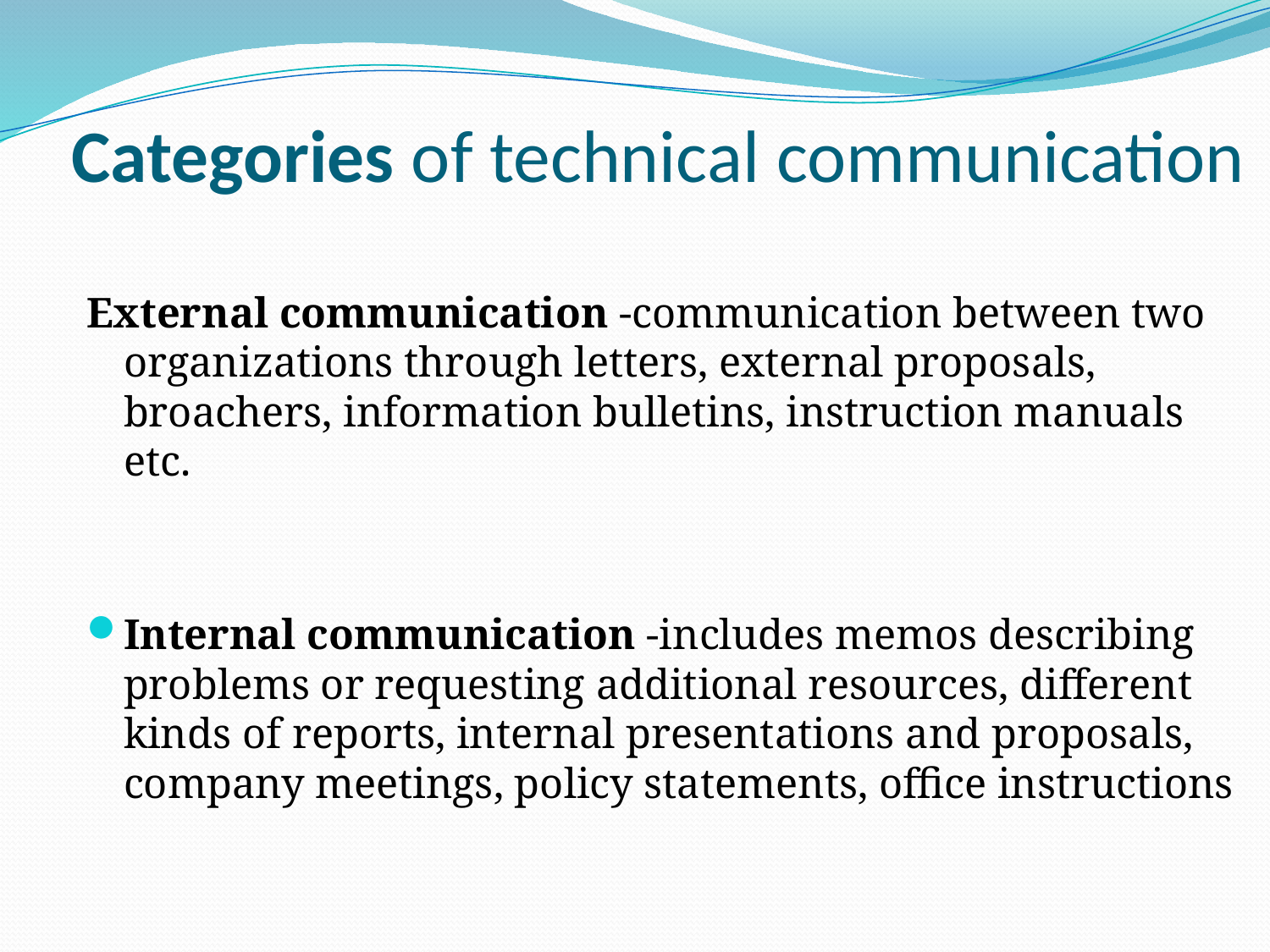

# Categories of technical communication

External communication -communication between two organizations through letters, external proposals, broachers, information bulletins, instruction manuals etc.

Internal communication -includes memos describing problems or requesting additional resources, different kinds of reports, internal presentations and proposals, company meetings, policy statements, office instructions